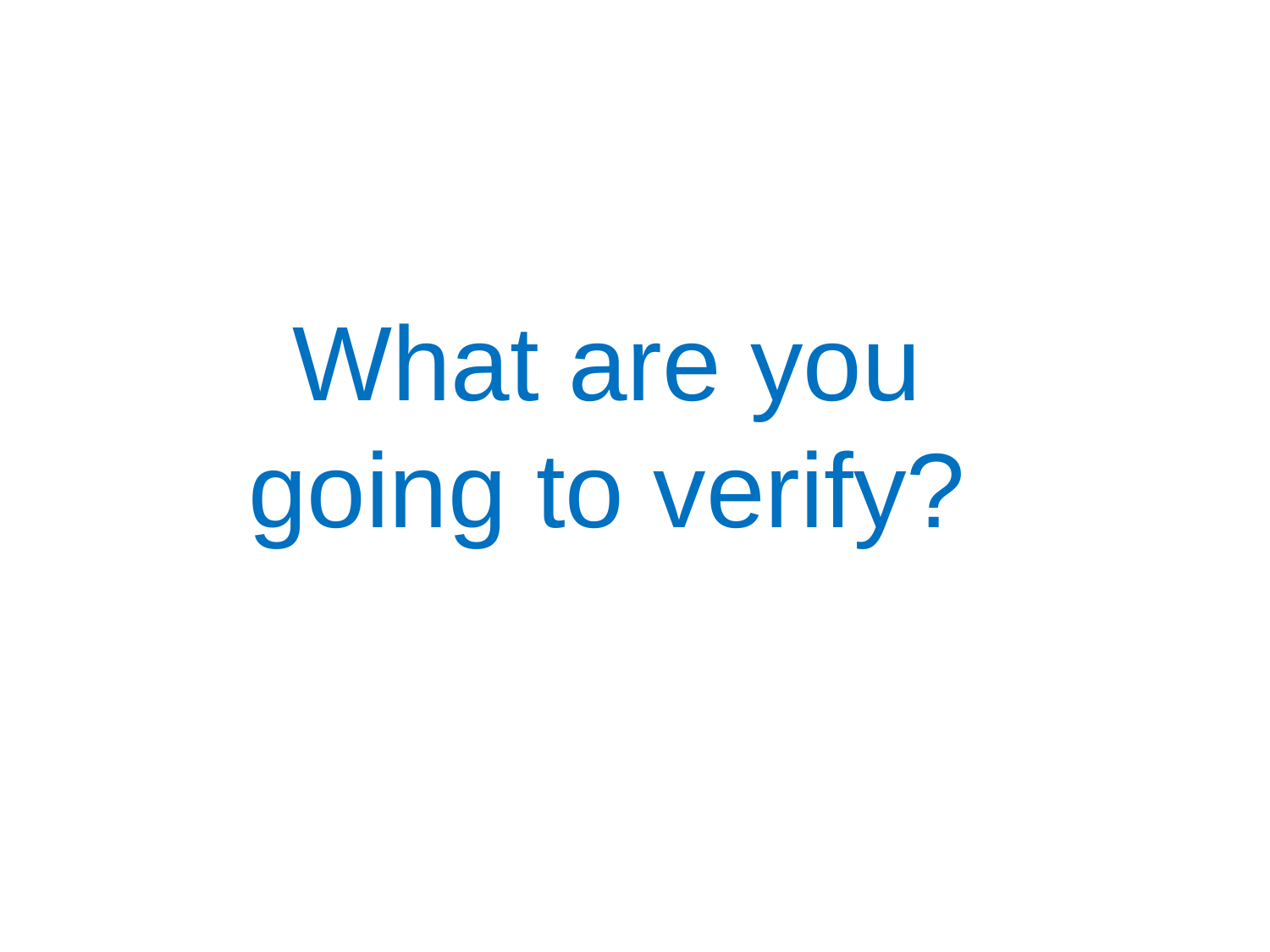

# What are you going to verify?